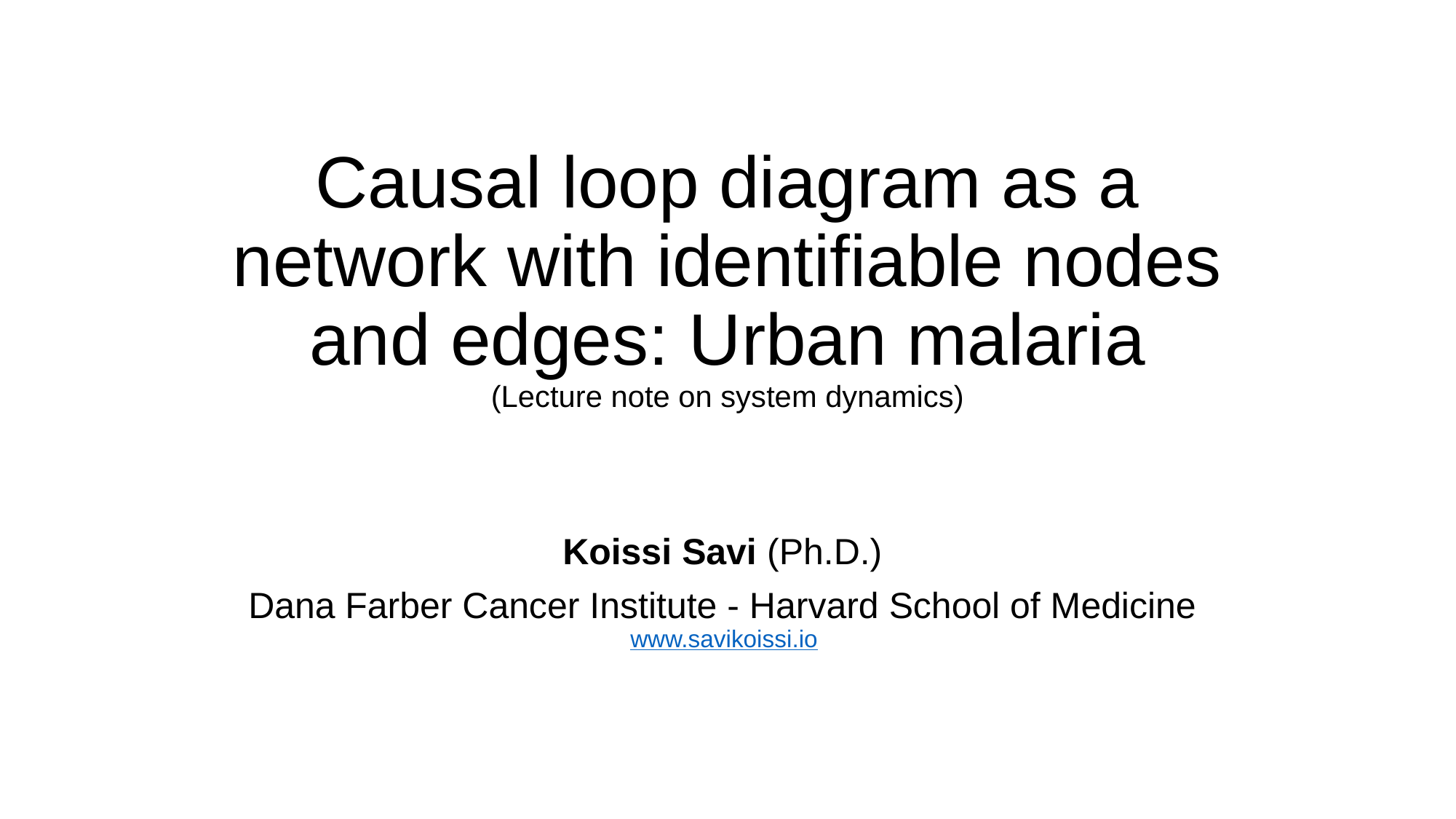

# Causal loop diagram as a network with identifiable nodes and edges: Urban malaria (Lecture note on system dynamics)
Koissi Savi (Ph.D.)
Dana Farber Cancer Institute - Harvard School of Medicine
www.savikoissi.io